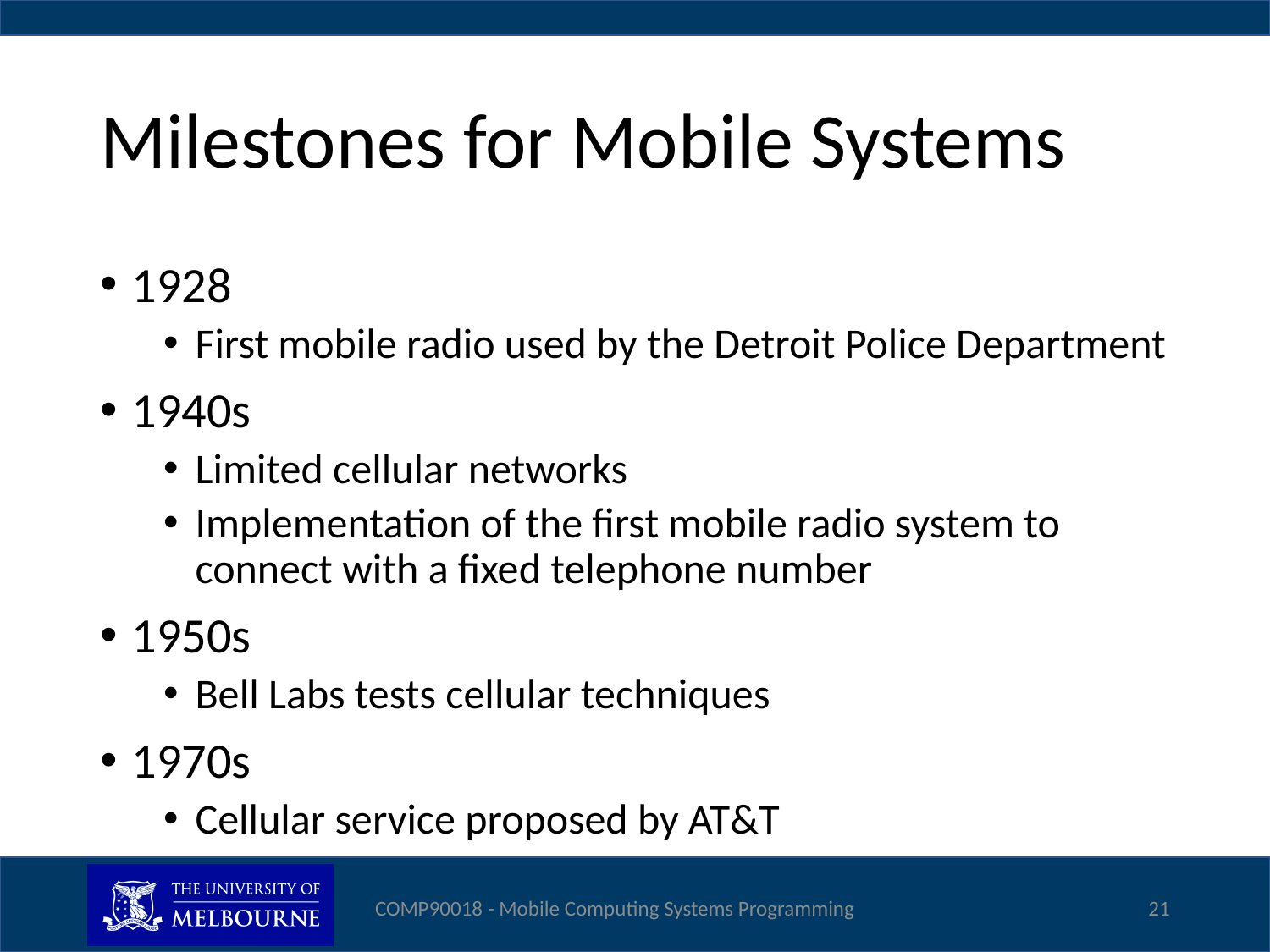

# Milestones for Mobile Systems
1928
First mobile radio used by the Detroit Police Department
1940s
Limited cellular networks
Implementation of the first mobile radio system to connect with a fixed telephone number
1950s
Bell Labs tests cellular techniques
1970s
Cellular service proposed by AT&T
COMP90018 - Mobile Computing Systems Programming
21